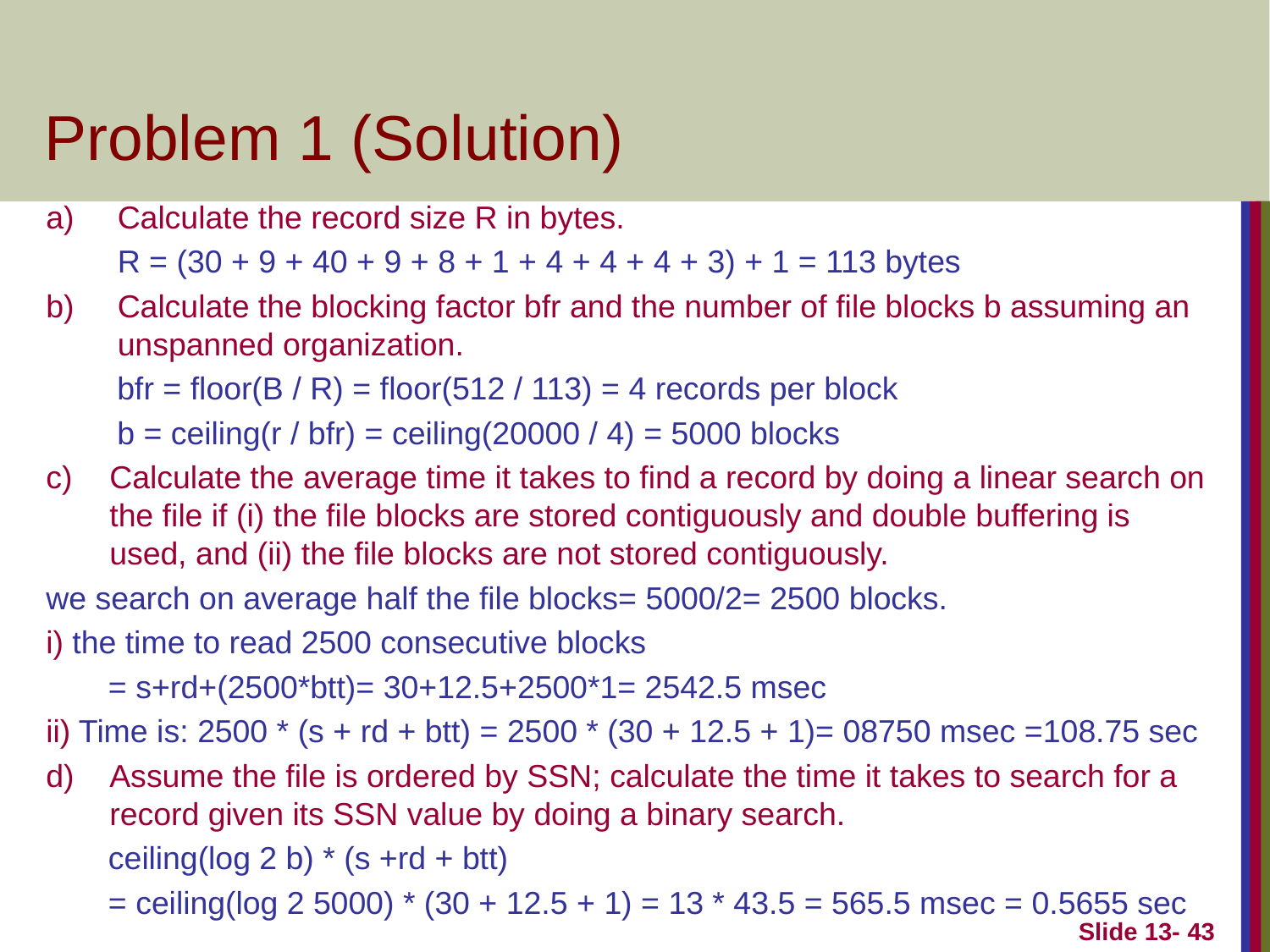

# Problem 1 (Solution)
Calculate the record size R in bytes.
	R = (30 + 9 + 40 + 9 + 8 + 1 + 4 + 4 + 4 + 3) + 1 = 113 bytes
Calculate the blocking factor bfr and the number of file blocks b assuming an unspanned organization.
        bfr = floor(B / R) = floor(512 / 113) = 4 records per block
        b = ceiling(r / bfr) = ceiling(20000 / 4) = 5000 blocks
Calculate the average time it takes to find a record by doing a linear search on the file if (i) the file blocks are stored contiguously and double buffering is used, and (ii) the file blocks are not stored contiguously.
we search on average half the file blocks= 5000/2= 2500 blocks.
i) the time to read 2500 consecutive blocks
       = s+rd+(2500*btt)= 30+12.5+2500*1= 2542.5 msec
ii) Time is: 2500 * (s + rd + btt) = 2500 * (30 + 12.5 + 1)= 08750 msec =108.75 sec
Assume the file is ordered by SSN; calculate the time it takes to search for a record given its SSN value by doing a binary search.
       ceiling(log 2 b) * (s +rd + btt)
       = ceiling(log 2 5000) * (30 + 12.5 + 1) = 13 * 43.5 = 565.5 msec = 0.5655 sec

Slide 13- 43